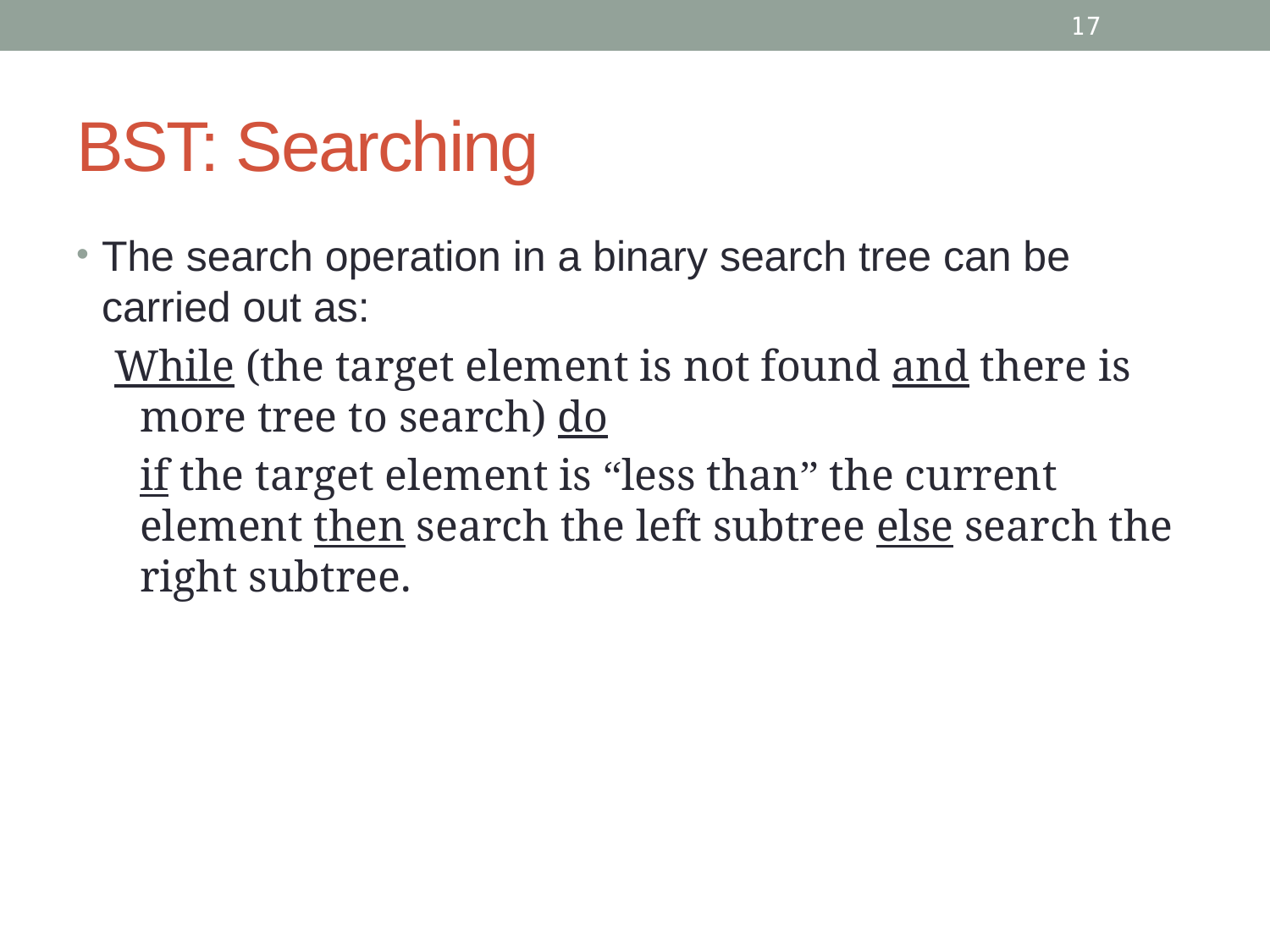

17
# BST: Searching
The search operation in a binary search tree can be carried out as:
While (the target element is not found and there is more tree to search) do
	if the target element is “less than” the current element then search the left subtree else search the right subtree.